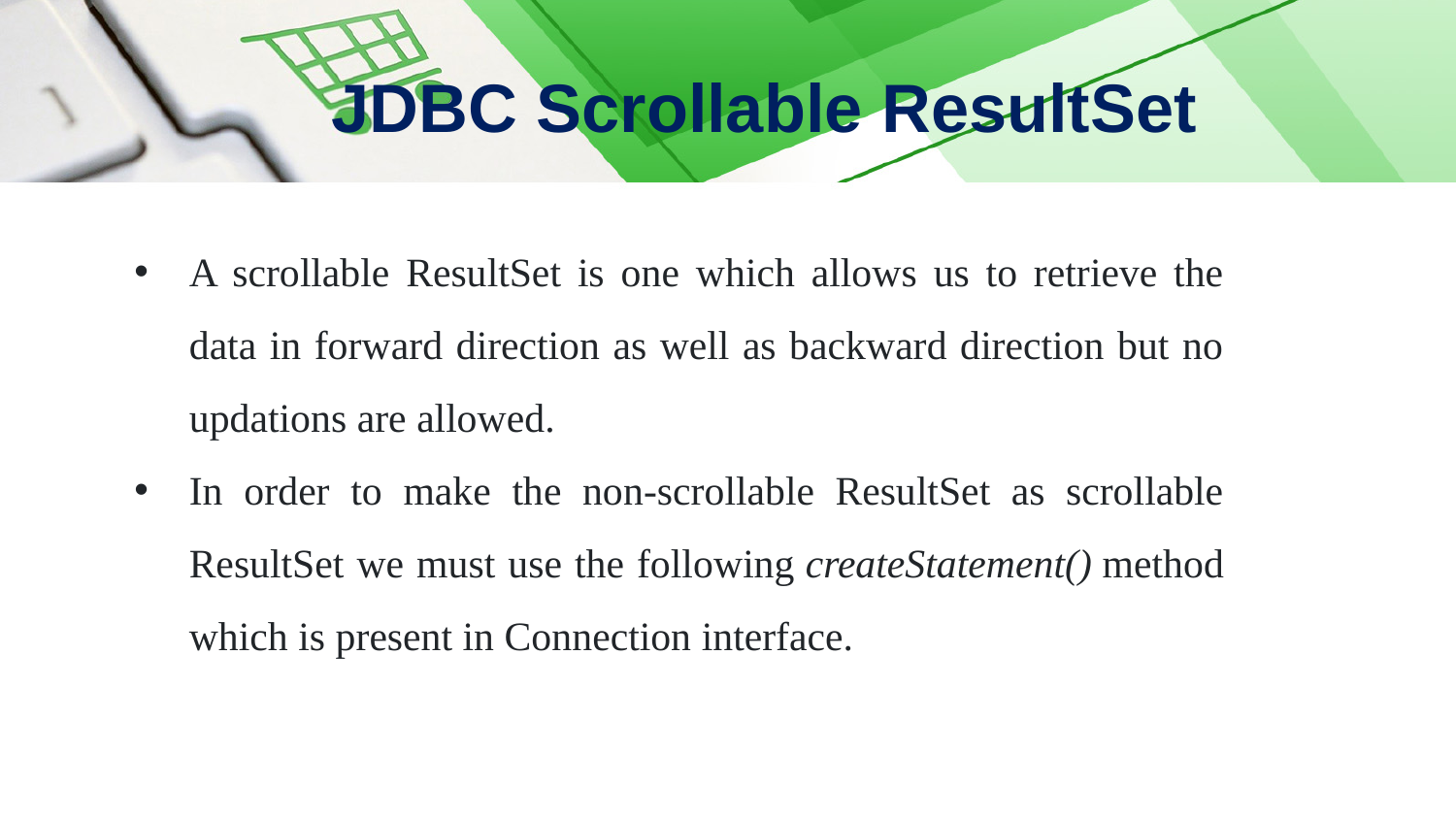

# JDBC Scrollable ResultSet
A scrollable ResultSet is one which allows us to retrieve the data in forward direction as well as backward direction but no updations are allowed.
In order to make the non-scrollable ResultSet as scrollable ResultSet we must use the following createStatement() method which is present in Connection interface.